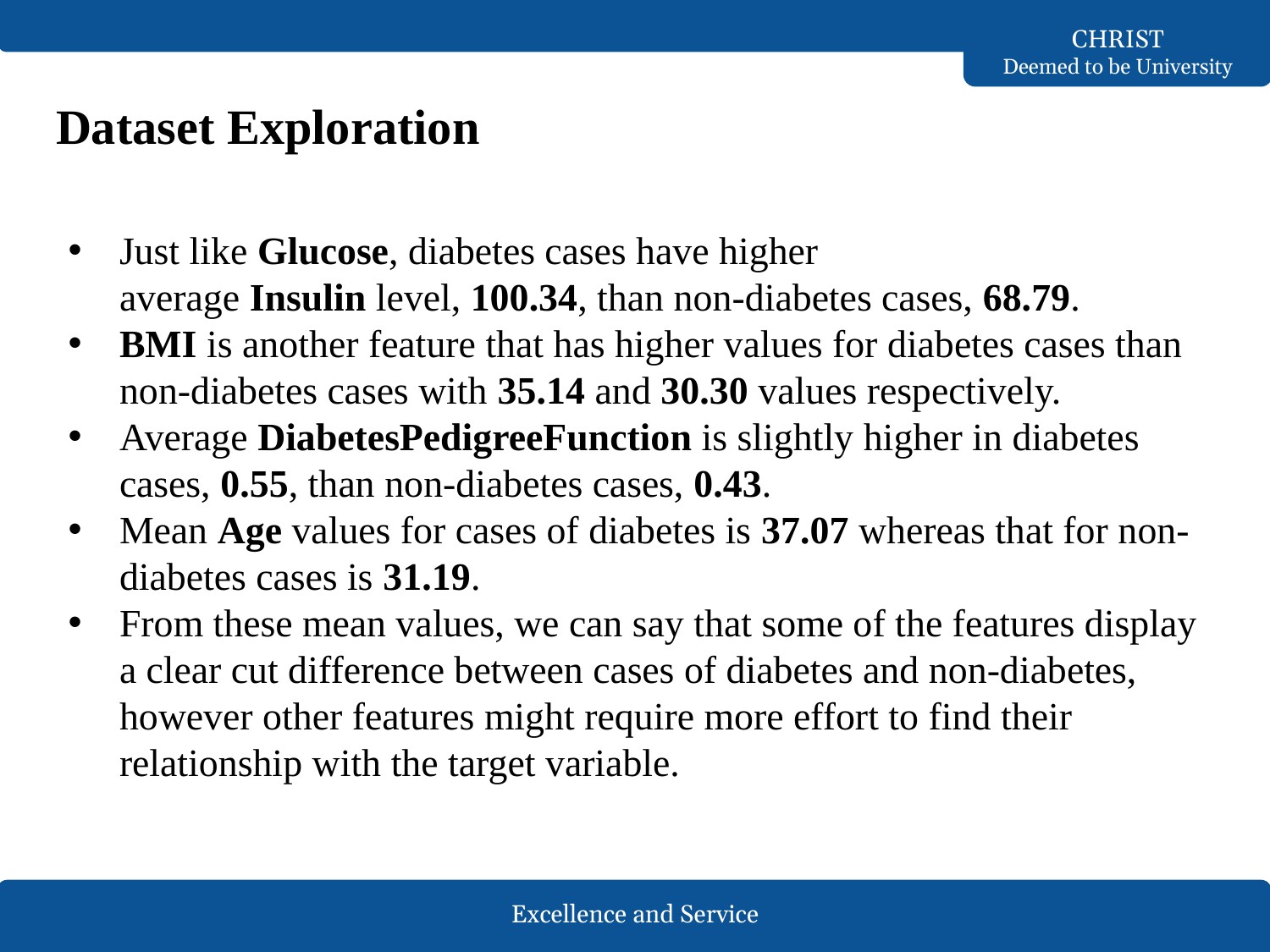

# Dataset Exploration
Just like Glucose, diabetes cases have higher average Insulin level, 100.34, than non-diabetes cases, 68.79.
BMI is another feature that has higher values for diabetes cases than non-diabetes cases with 35.14 and 30.30 values respectively.
Average DiabetesPedigreeFunction is slightly higher in diabetes cases, 0.55, than non-diabetes cases, 0.43.
Mean Age values for cases of diabetes is 37.07 whereas that for non-diabetes cases is 31.19.
From these mean values, we can say that some of the features display a clear cut difference between cases of diabetes and non-diabetes, however other features might require more effort to find their relationship with the target variable.